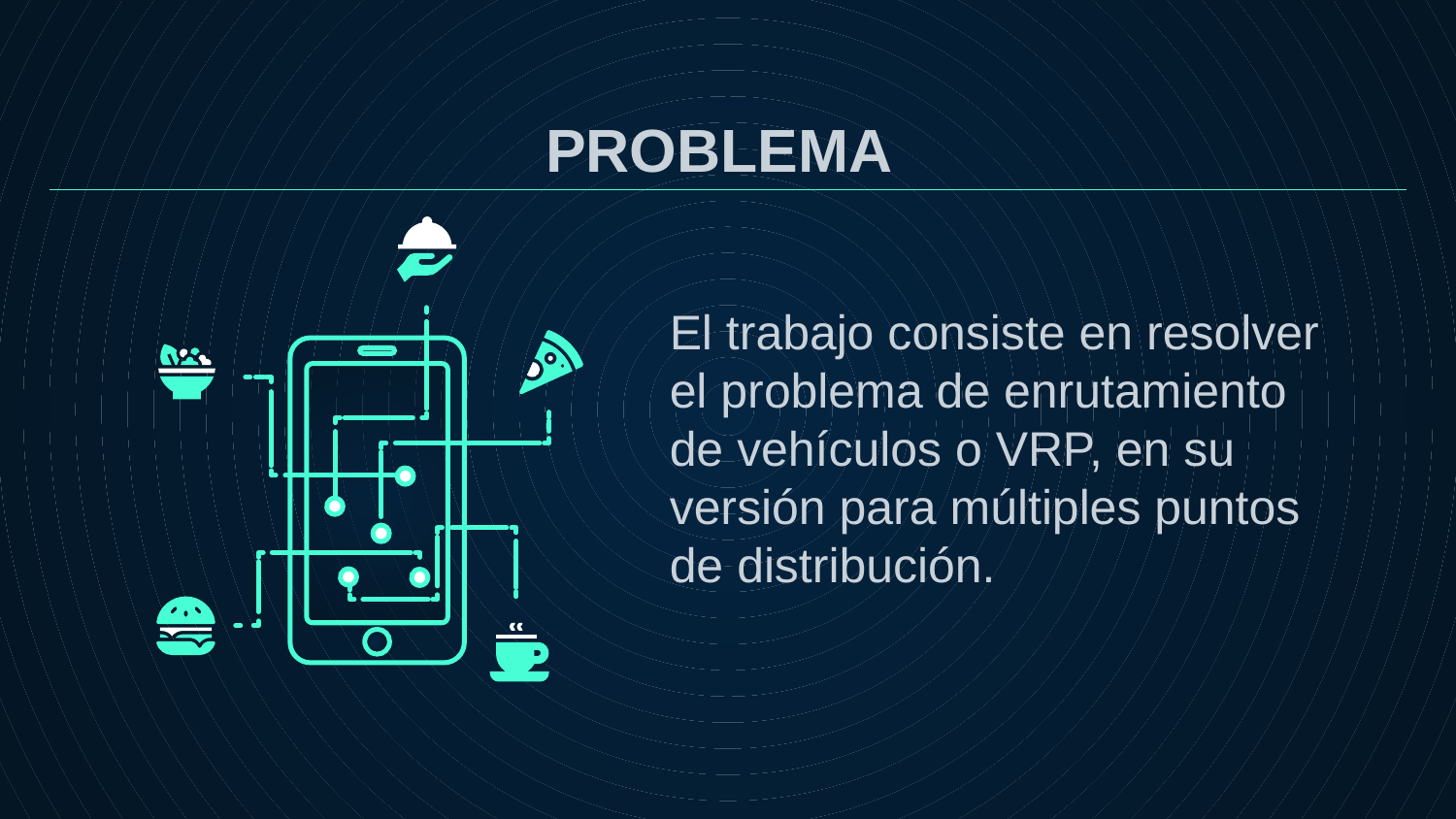

# PROBLEMA

El trabajo consiste en resolver el problema de enrutamiento de vehículos o VRP, en su versión para múltiples puntos de distribución.